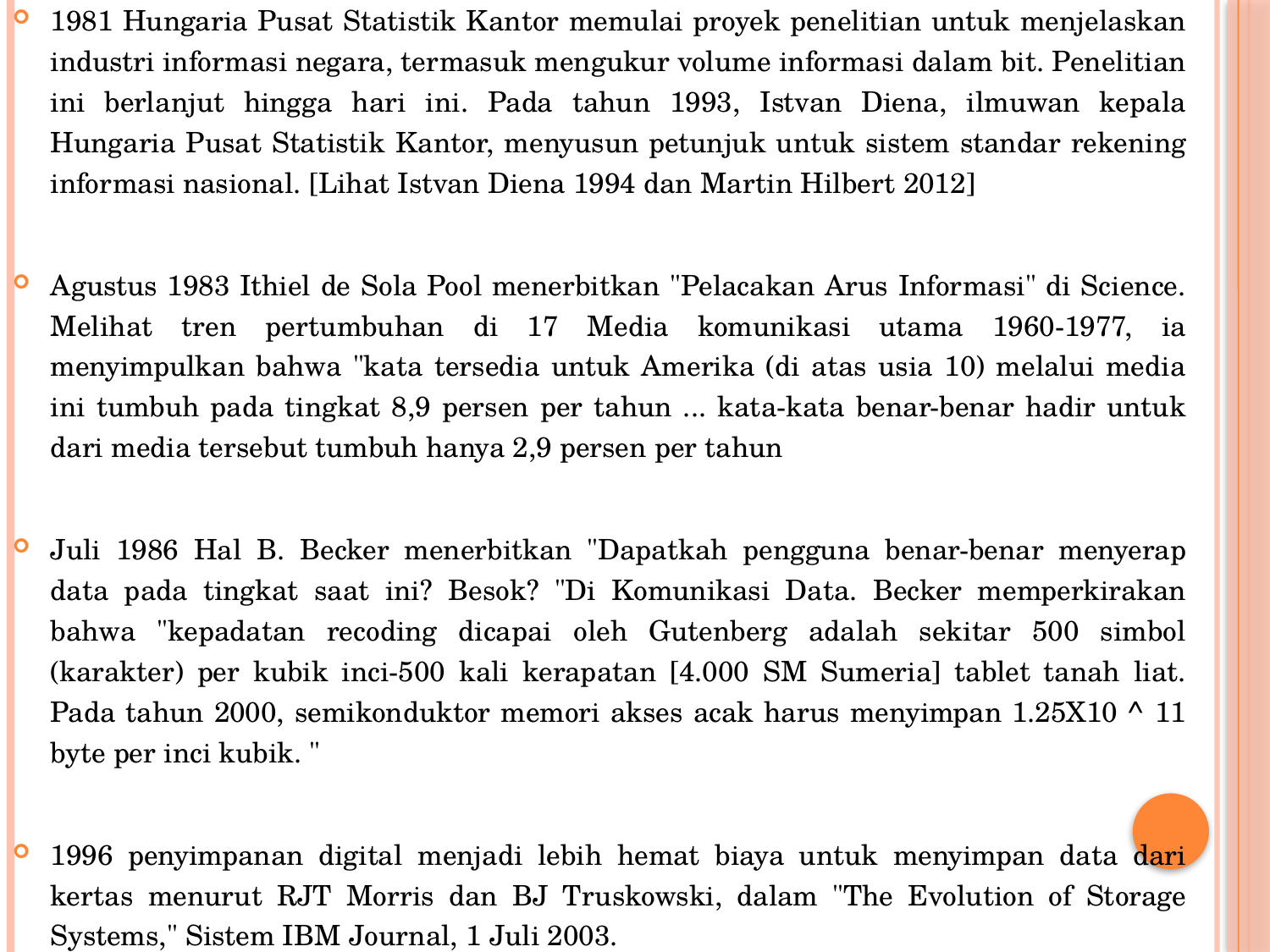

1981 Hungaria Pusat Statistik Kantor memulai proyek penelitian untuk menjelaskan industri informasi negara, termasuk mengukur volume informasi dalam bit. Penelitian ini berlanjut hingga hari ini. Pada tahun 1993, Istvan Diena, ilmuwan kepala Hungaria Pusat Statistik Kantor, menyusun petunjuk untuk sistem standar rekening informasi nasional. [Lihat Istvan Diena 1994 dan Martin Hilbert 2012]

Agustus 1983 Ithiel de Sola Pool menerbitkan "Pelacakan Arus Informasi" di Science. Melihat tren pertumbuhan di 17 Media komunikasi utama 1960-1977, ia menyimpulkan bahwa "kata tersedia untuk Amerika (di atas usia 10) melalui media ini tumbuh pada tingkat 8,9 persen per tahun ... kata-kata benar-benar hadir untuk dari media tersebut tumbuh hanya 2,9 persen per tahun

Juli 1986 Hal B. Becker menerbitkan "Dapatkah pengguna benar-benar menyerap data pada tingkat saat ini? Besok? "Di Komunikasi Data. Becker memperkirakan bahwa "kepadatan recoding dicapai oleh Gutenberg adalah sekitar 500 simbol (karakter) per kubik inci-500 kali kerapatan [4.000 SM Sumeria] tablet tanah liat. Pada tahun 2000, semikonduktor memori akses acak harus menyimpan 1.25X10 ^ 11 byte per inci kubik. "

1996 penyimpanan digital menjadi lebih hemat biaya untuk menyimpan data dari kertas menurut RJT Morris dan BJ Truskowski, dalam "The Evolution of Storage Systems," Sistem IBM Journal, 1 Juli 2003.